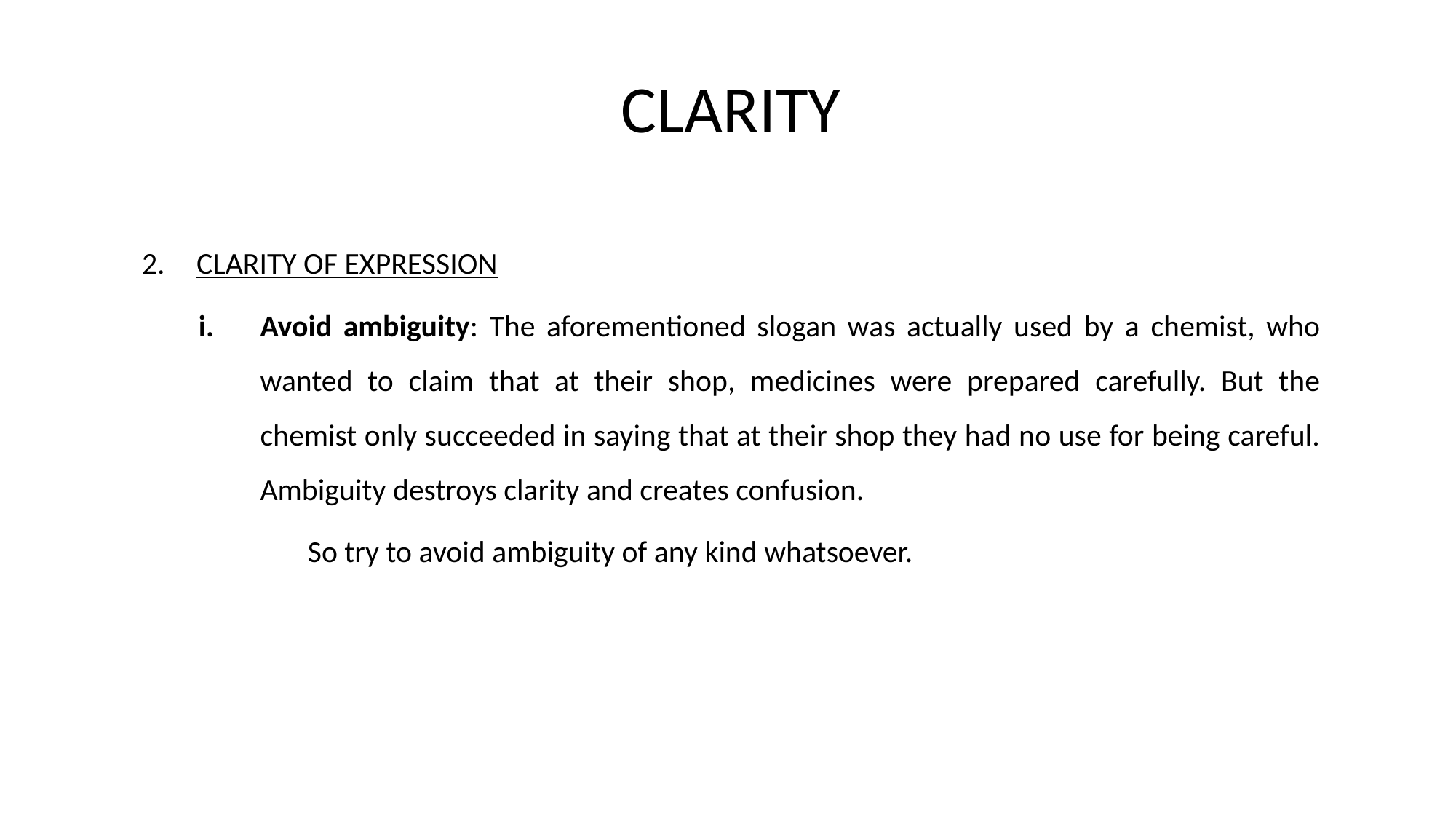

# CLARITY
CLARITY OF EXPRESSION
Avoid ambiguity: The aforementioned slogan was actually used by a chemist, who wanted to claim that at their shop, medicines were prepared carefully. But the chemist only succeeded in saying that at their shop they had no use for being careful. Ambiguity destroys clarity and creates confusion.
	So try to avoid ambiguity of any kind whatsoever.